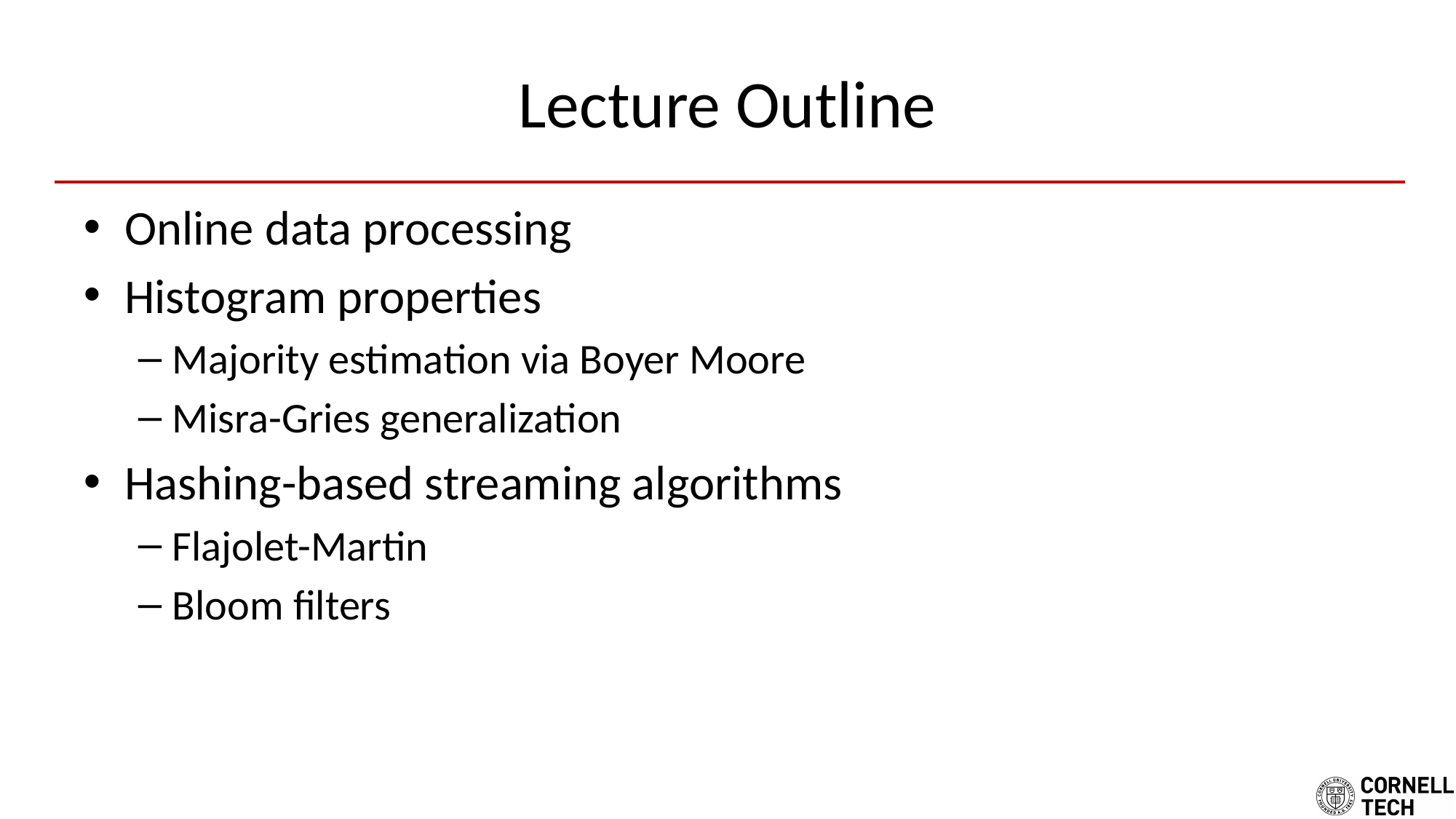

# Lecture Outline
Online data processing
Histogram properties
Majority estimation via Boyer Moore
Misra-Gries generalization
Hashing-based streaming algorithms
Flajolet-Martin
Bloom filters